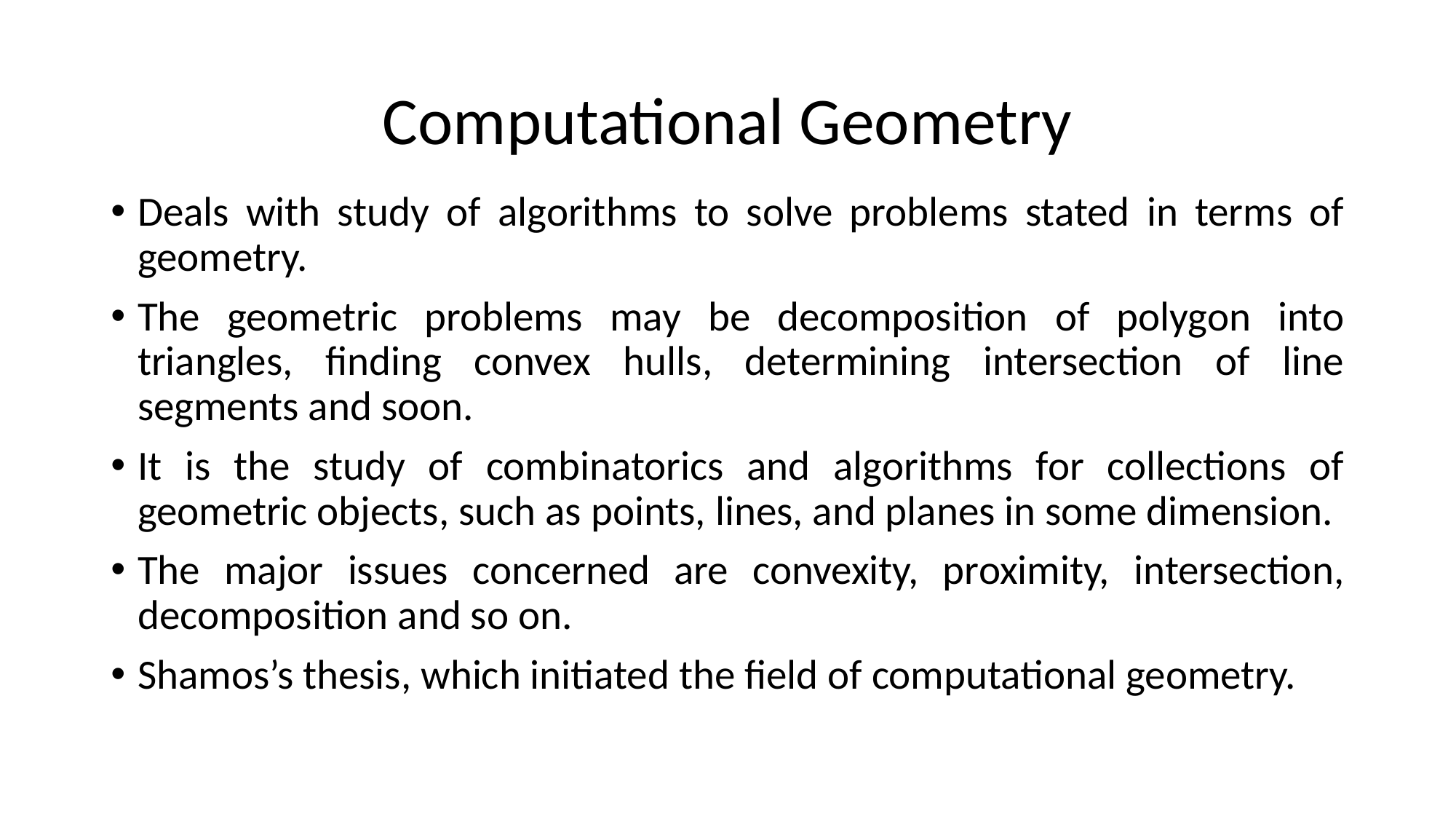

# Computational Geometry
Deals with study of algorithms to solve problems stated in terms of geometry.
The geometric problems may be decomposition of polygon into triangles, finding convex hulls, determining intersection of line segments and soon.
It is the study of combinatorics and algorithms for collections of geometric objects, such as points, lines, and planes in some dimension.
The major issues concerned are convexity, proximity, intersection, decomposition and so on.
Shamos’s thesis, which initiated the field of computational geometry.